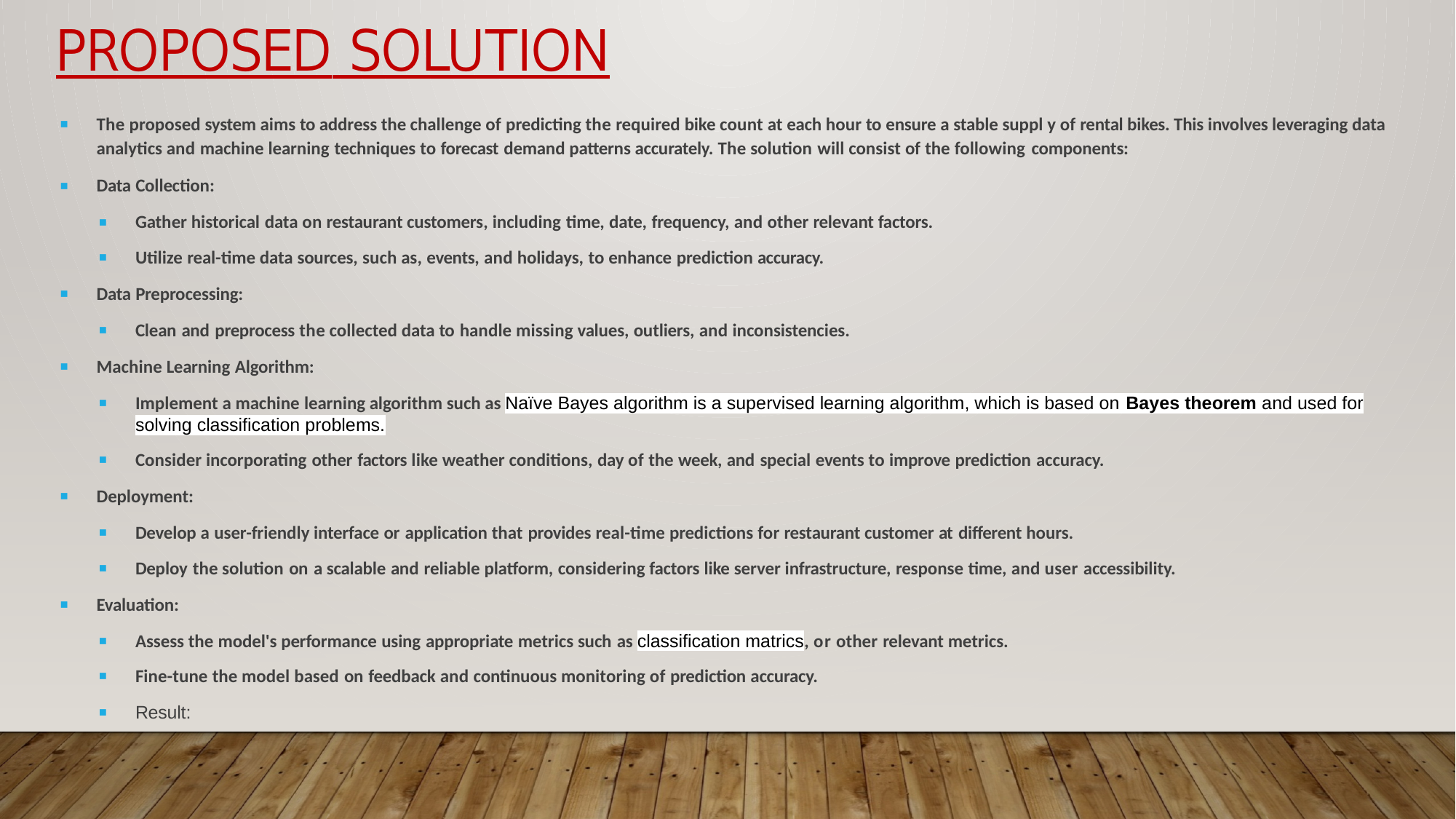

PROPOSED SOLUTION
The proposed system aims to address the challenge of predicting the required bike count at each hour to ensure a stable suppl y of rental bikes. This involves leveraging data  analytics and machine learning techniques to forecast demand patterns accurately. The solution will consist of the following components:
Data Collection:
Gather historical data on restaurant customers, including time, date, frequency, and other relevant factors.
Utilize real-time data sources, such as, events, and holidays, to enhance prediction accuracy.
Data Preprocessing:
Clean and preprocess the collected data to handle missing values, outliers, and inconsistencies.
Machine Learning Algorithm:
Implement a machine learning algorithm such as Naïve Bayes algorithm is a supervised learning algorithm, which is based on Bayes theorem and used for solving classification problems.
Consider incorporating other factors like weather conditions, day of the week, and special events to improve prediction accuracy.
Deployment:
Develop a user-friendly interface or application that provides real-time predictions for restaurant customer at different hours.
Deploy the solution on a scalable and reliable platform, considering factors like server infrastructure, response time, and user accessibility.
Evaluation:
Assess the model's performance using appropriate metrics such as classification matrics, or other relevant metrics.
Fine-tune the model based on feedback and continuous monitoring of prediction accuracy.
Result: